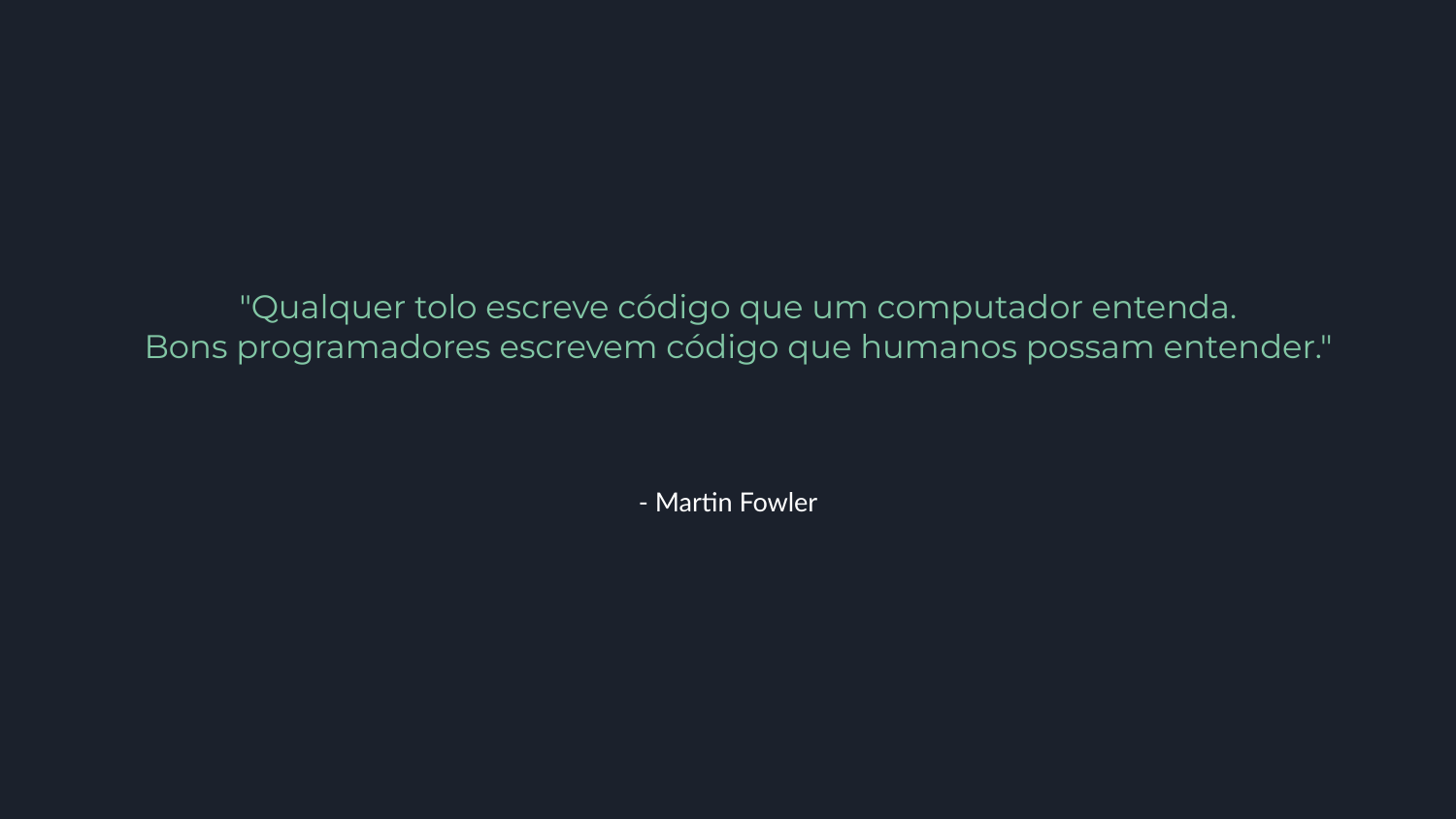

"Qualquer tolo escreve código que um computador entenda.
Bons programadores escrevem código que humanos possam entender."
- Martin Fowler